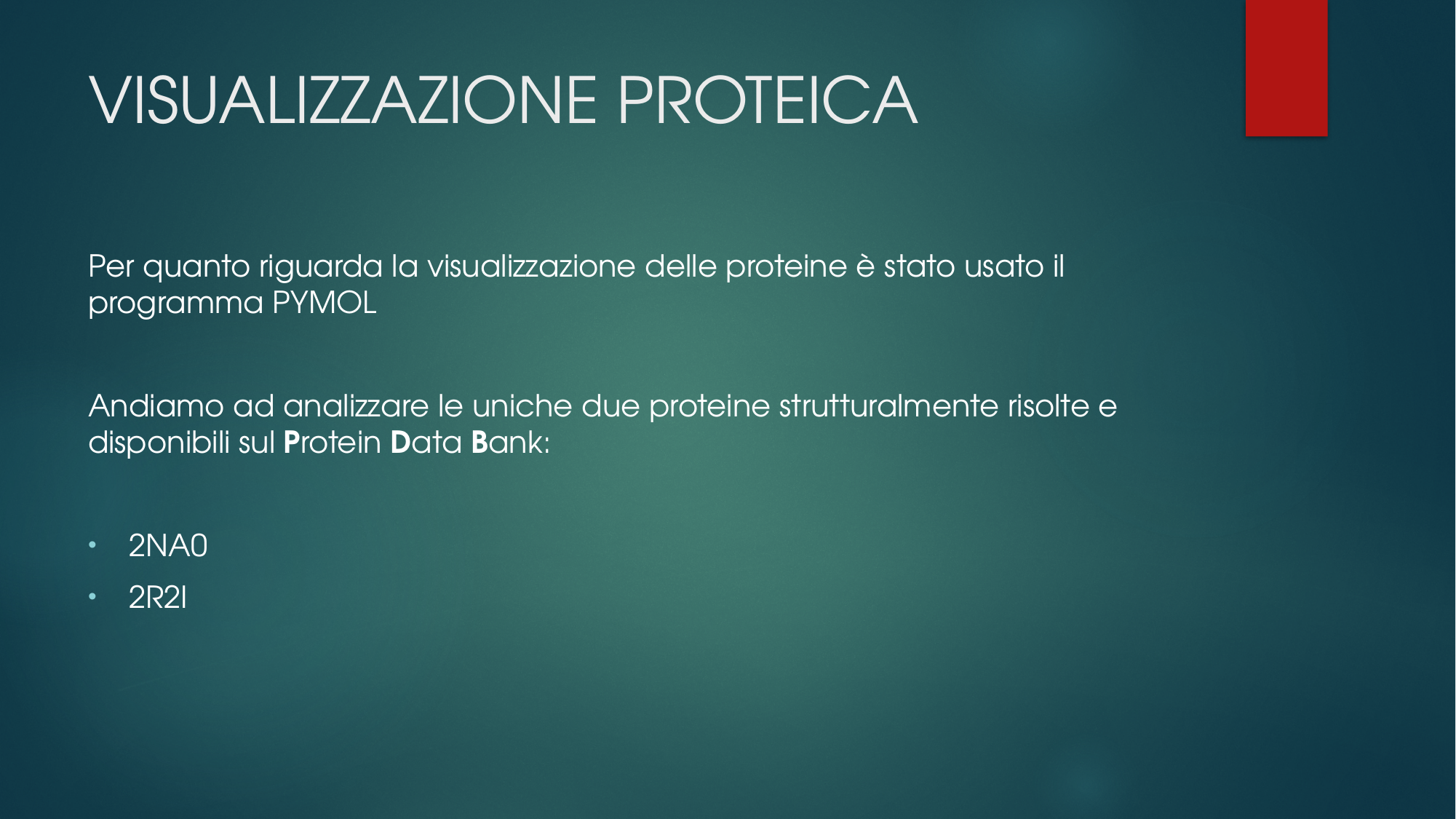

# VISUALIZZAZIONE PROTEICA
Per quanto riguarda la visualizzazione delle proteine è stato usato il programma PYMOL

Andiamo ad analizzare le uniche due proteine strutturalmente risolte e disponibili sul Protein Data Bank:

2NA0
2R2I